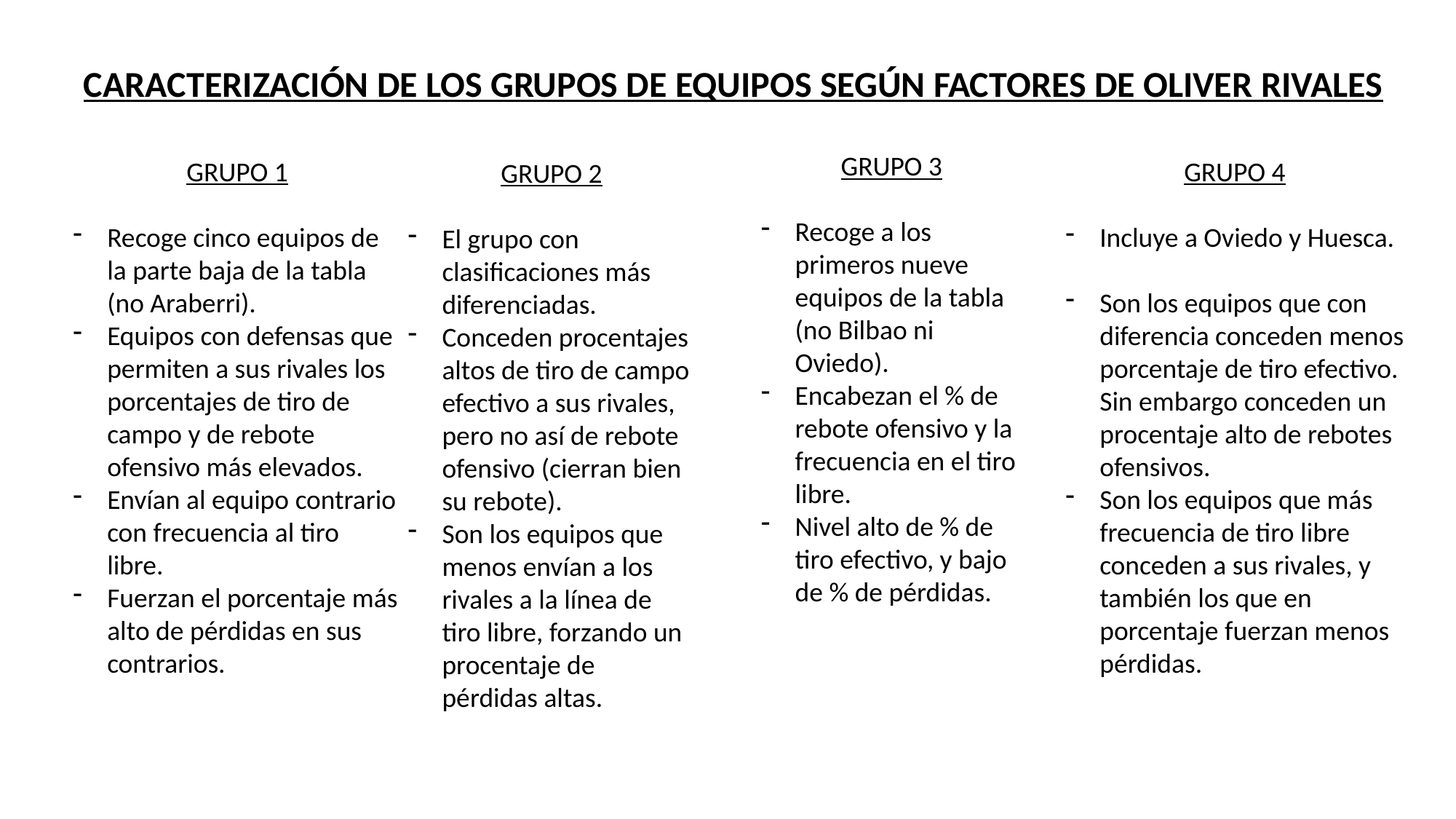

CARACTERIZACIÓN DE LOS GRUPOS DE EQUIPOS SEGÚN FACTORES DE OLIVER RIVALES

GRUPO 3

Recoge a los primeros nueve equipos de la tabla (no Bilbao ni Oviedo).
Encabezan el % de rebote ofensivo y la frecuencia en el tiro libre.
Nivel alto de % de tiro efectivo, y bajo de % de pérdidas.
GRUPO 1

Recoge cinco equipos de la parte baja de la tabla (no Araberri).
Equipos con defensas que permiten a sus rivales los porcentajes de tiro de campo y de rebote ofensivo más elevados.
Envían al equipo contrario con frecuencia al tiro libre.
Fuerzan el porcentaje más alto de pérdidas en sus contrarios.

GRUPO 4

Incluye a Oviedo y Huesca.
Son los equipos que con diferencia conceden menos porcentaje de tiro efectivo. Sin embargo conceden un procentaje alto de rebotes ofensivos.
Son los equipos que más frecuencia de tiro libre conceden a sus rivales, y también los que en porcentaje fuerzan menos pérdidas.
GRUPO 2

El grupo con clasificaciones más diferenciadas.
Conceden procentajes altos de tiro de campo efectivo a sus rivales, pero no así de rebote ofensivo (cierran bien su rebote).
Son los equipos que menos envían a los rivales a la línea de tiro libre, forzando un procentaje de pérdidas altas.